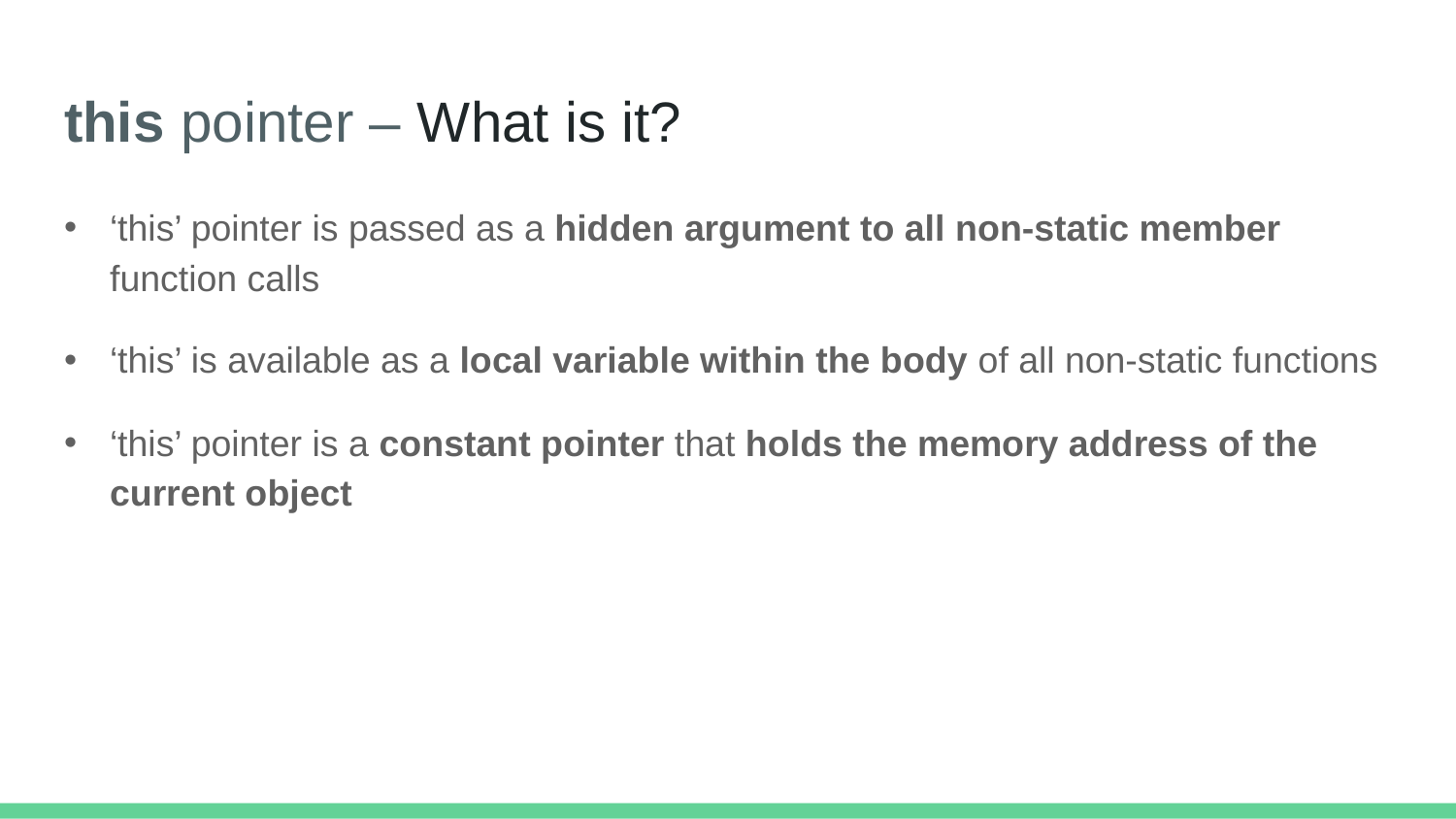

# this pointer – What is it?
‘this’ pointer is passed as a hidden argument to all non-static member function calls
‘this’ is available as a local variable within the body of all non-static functions
‘this’ pointer is a constant pointer that holds the memory address of the current object